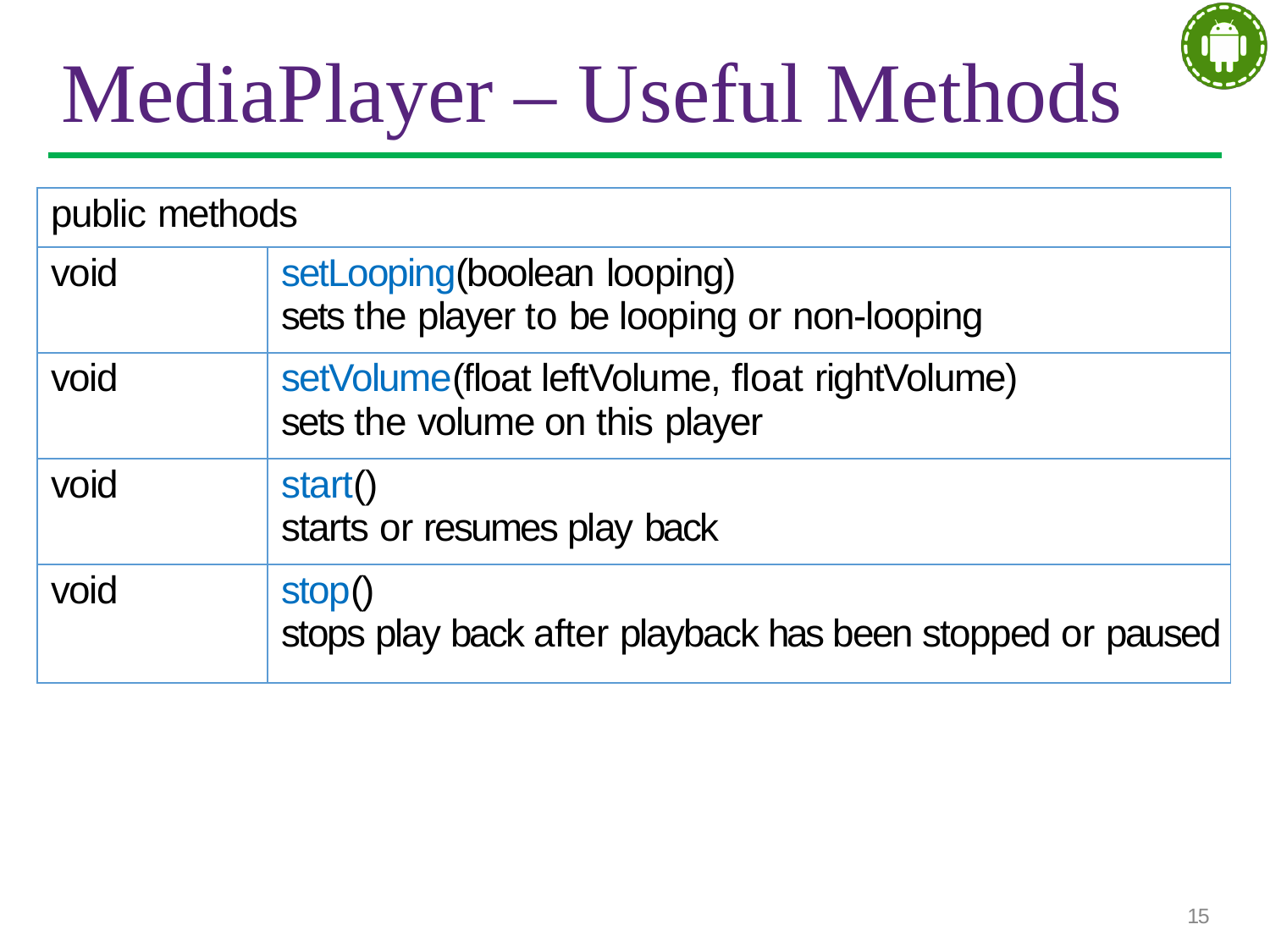

# MediaPlayer – Useful Methods
| public methods |  |
| --- | --- |
| void | setLooping(boolean looping) sets the player to be looping or non-looping |
| void | setVolume(float leftVolume, float rightVolume) sets the volume on this player |
| void | start() starts or resumes play back |
| void | stop() stops play back after playback has been stopped or paused |
15